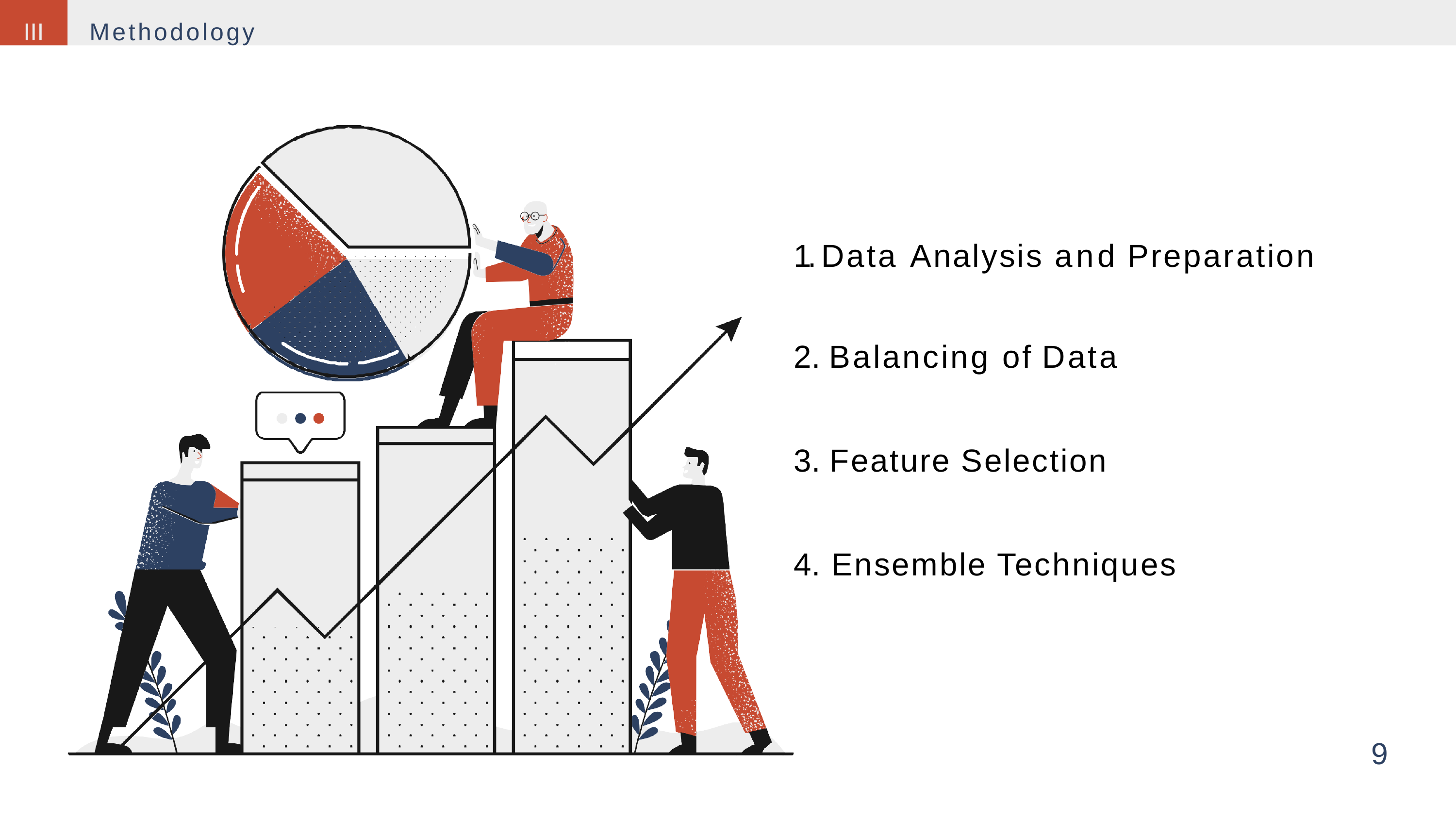

III
Methodology

# 1. Data Analysis and Preparation
Balancing of Data

Feature Selection

Ensemble Techniques
9